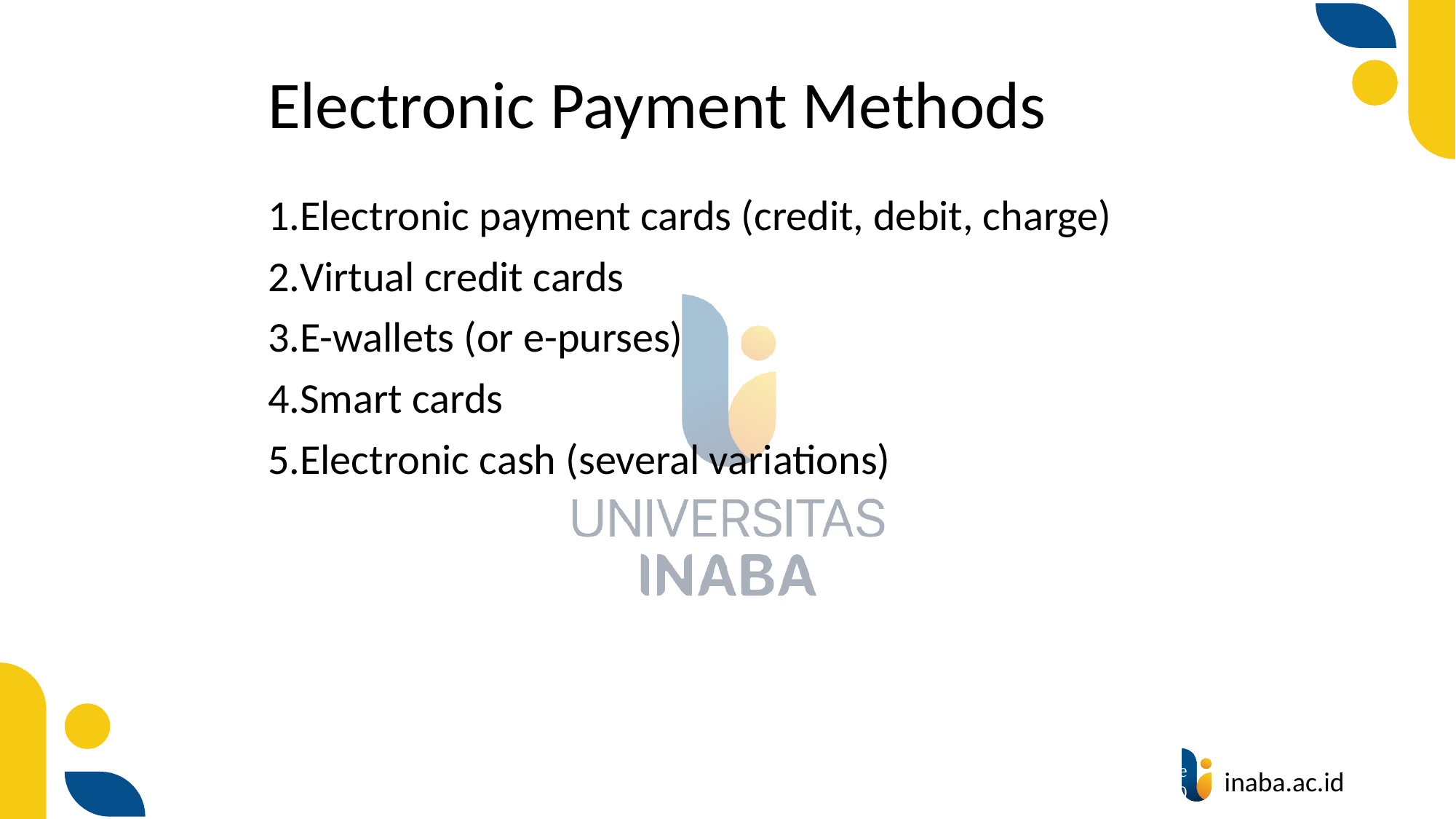

# Electronic Payment Methods
Electronic payment cards (credit, debit, charge)
Virtual credit cards
E-wallets (or e-purses)
Smart cards
Electronic cash (several variations)
17
© Prentice Hall 2020